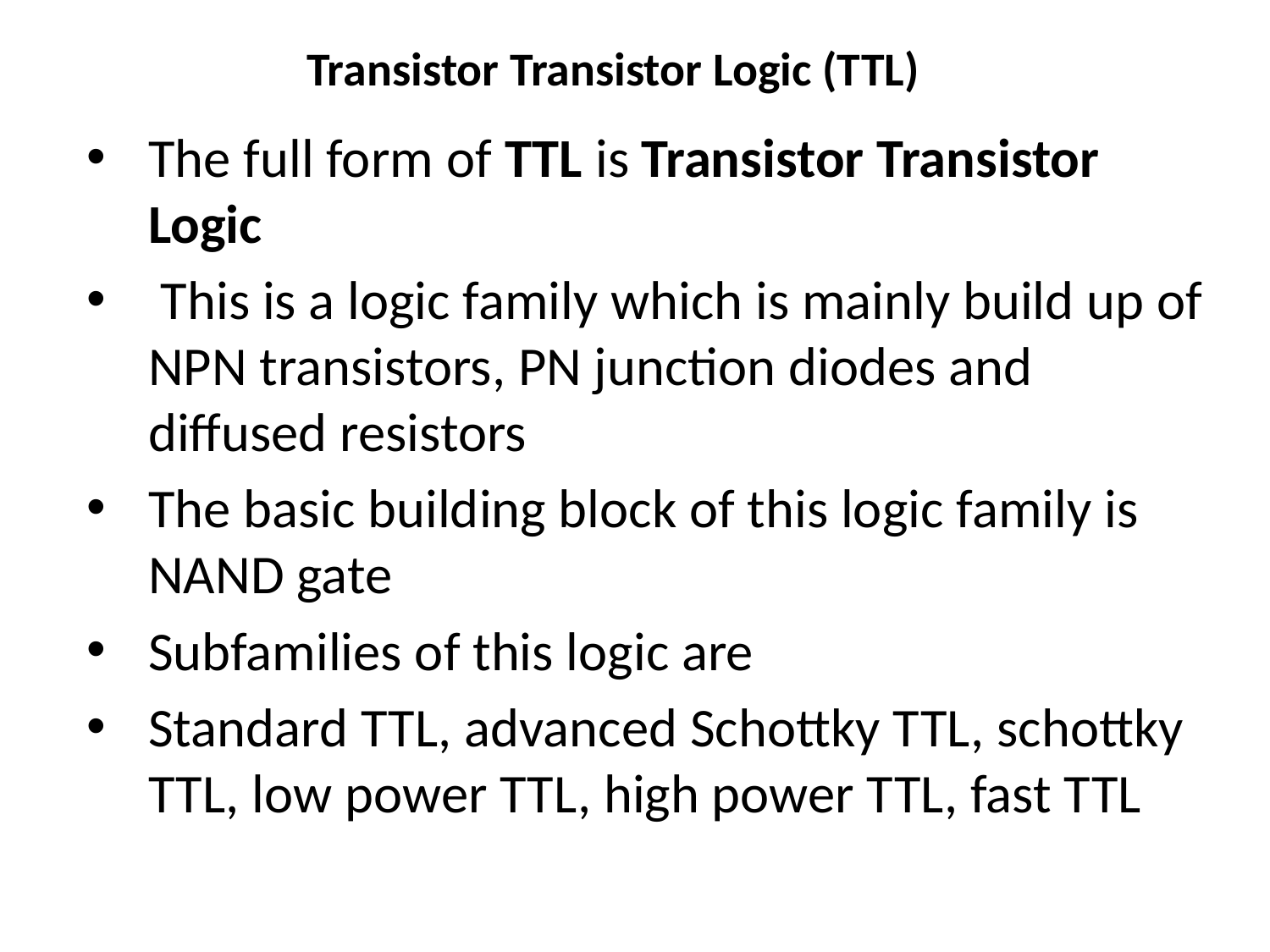

# Transistor Transistor Logic (TTL)
The full form of TTL is Transistor Transistor Logic
 This is a logic family which is mainly build up of NPN transistors, PN junction diodes and diffused resistors
The basic building block of this logic family is NAND gate
Subfamilies of this logic are
Standard TTL, advanced Schottky TTL, schottky TTL, low power TTL, high power TTL, fast TTL